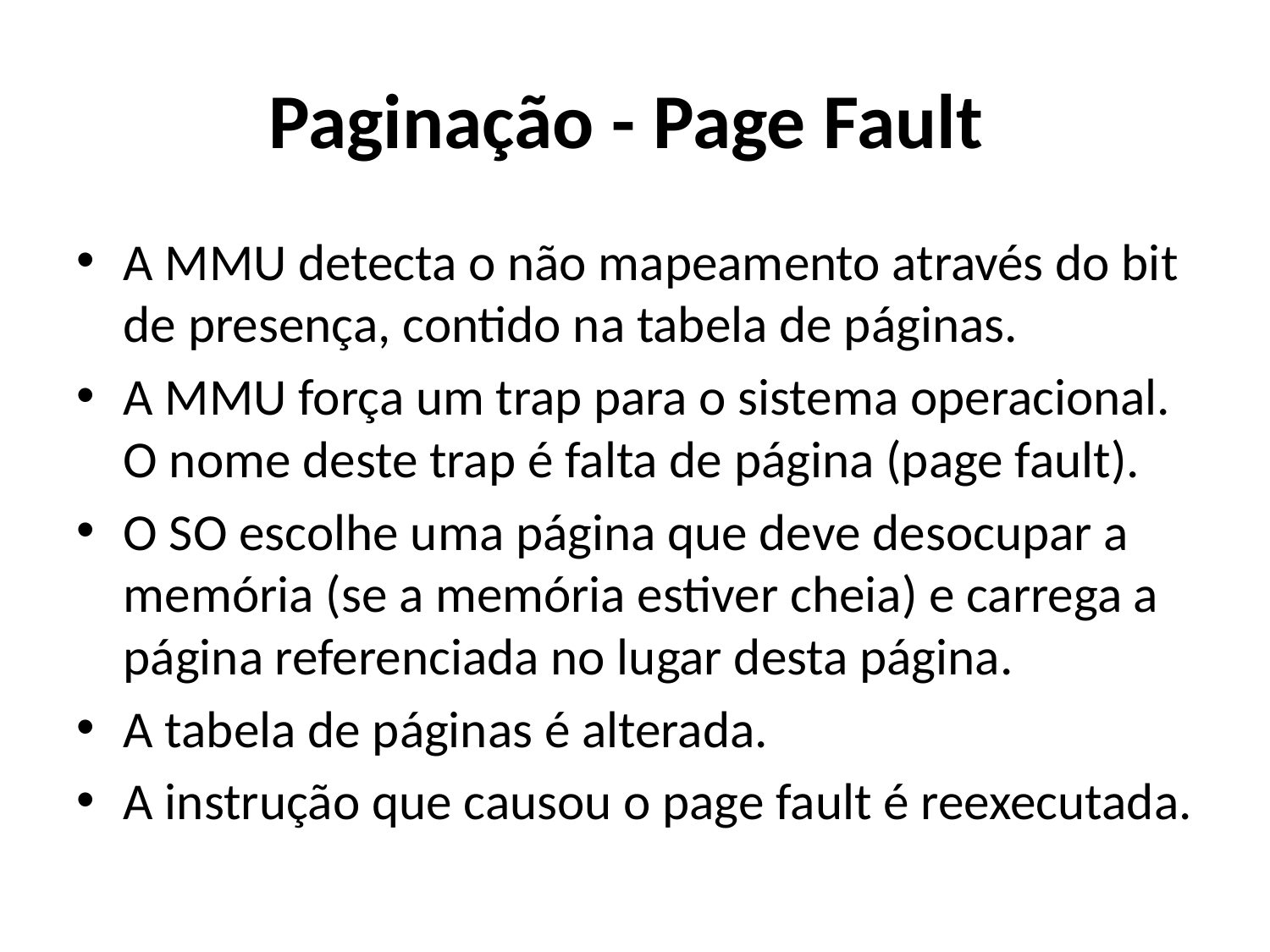

# Paginação - Page Fault
A MMU detecta o não mapeamento através do bit de presença, contido na tabela de páginas.
A MMU força um trap para o sistema operacional. O nome deste trap é falta de página (page fault).
O SO escolhe uma página que deve desocupar a memória (se a memória estiver cheia) e carrega a página referenciada no lugar desta página.
A tabela de páginas é alterada.
A instrução que causou o page fault é reexecutada.